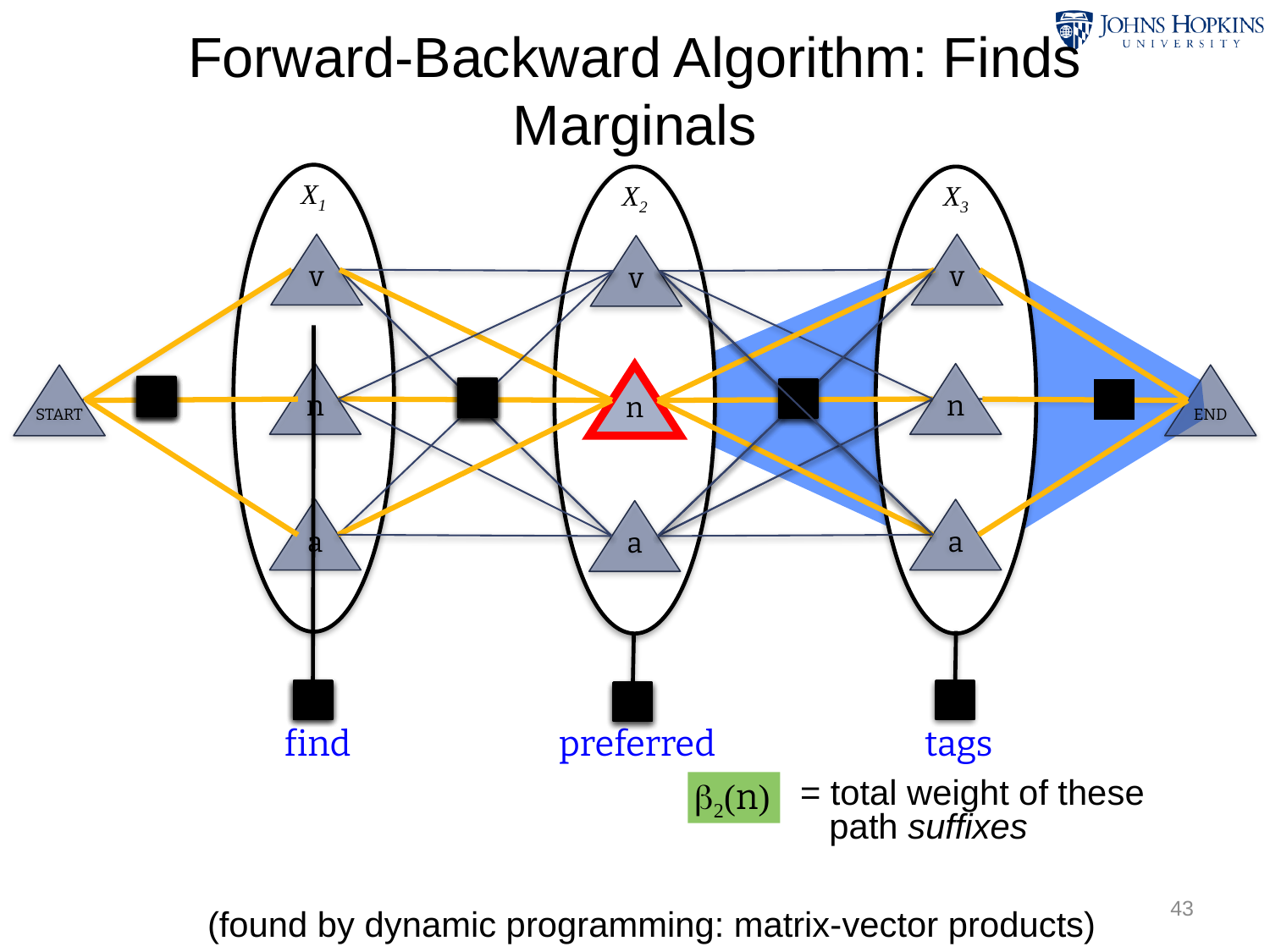

Forward-Backward Algorithm: Finds Marginals
X1
X2
X3
v
v
v

n
n
START
n
END

a
a
a

find
preferred
tags
β2(n)
= total weight of these
   path suffixes
43
 (found by dynamic programming: matrix-vector products)